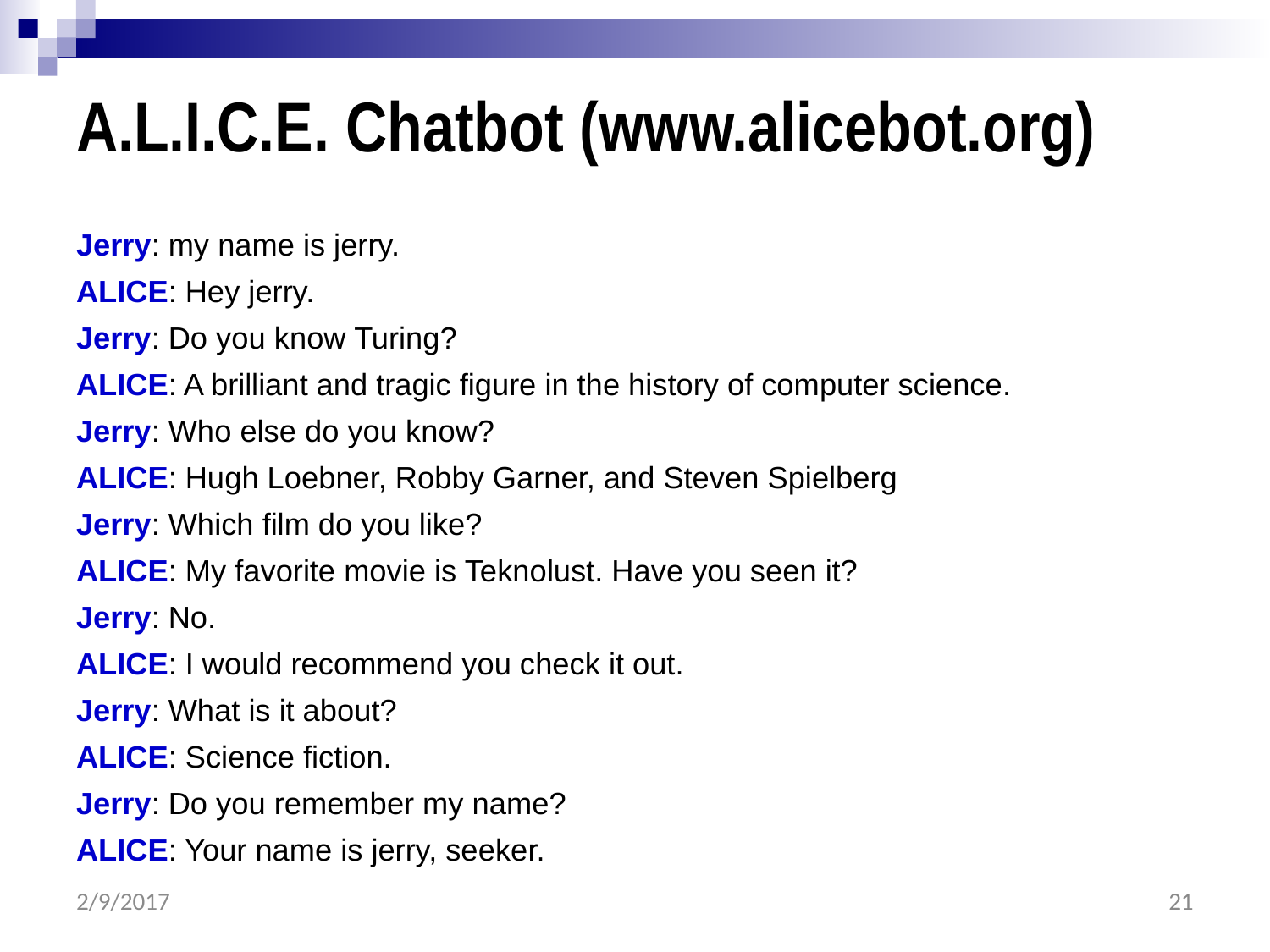

# A.L.I.C.E. Chatbot (www.alicebot.org)
Jerry: my name is jerry.
ALICE: Hey jerry.
Jerry: Do you know Turing?
ALICE: A brilliant and tragic figure in the history of computer science.
Jerry: Who else do you know?
ALICE: Hugh Loebner, Robby Garner, and Steven Spielberg
Jerry: Which film do you like?
ALICE: My favorite movie is Teknolust. Have you seen it?
Jerry: No.
ALICE: I would recommend you check it out.
Jerry: What is it about?
ALICE: Science fiction.
Jerry: Do you remember my name?
ALICE: Your name is jerry, seeker.
2/9/2017
21